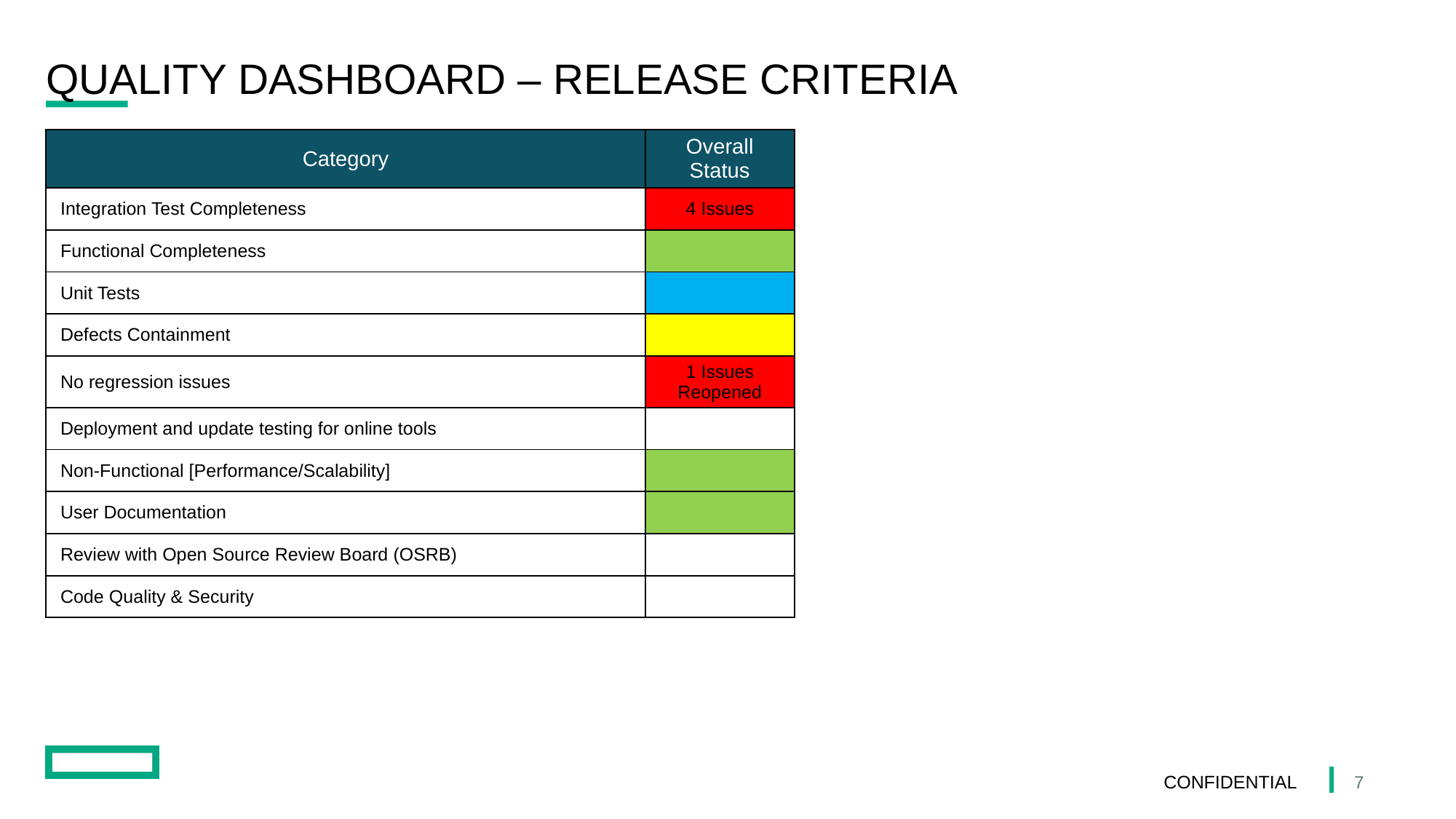

# Quality Dashboard – Release Criteria
| Category | Overall Status |
| --- | --- |
| Integration Test Completeness | 4 Issues |
| Functional Completeness |  |
| Unit Tests |  |
| Defects Containment |  |
| No regression issues | 1 Issues Reopened |
| Deployment and update testing for online tools |  |
| Non-Functional [Performance/Scalability] |  |
| User Documentation |  |
| Review with Open Source Review Board (OSRB) |  |
| Code Quality & Security |  |
Confidential
7